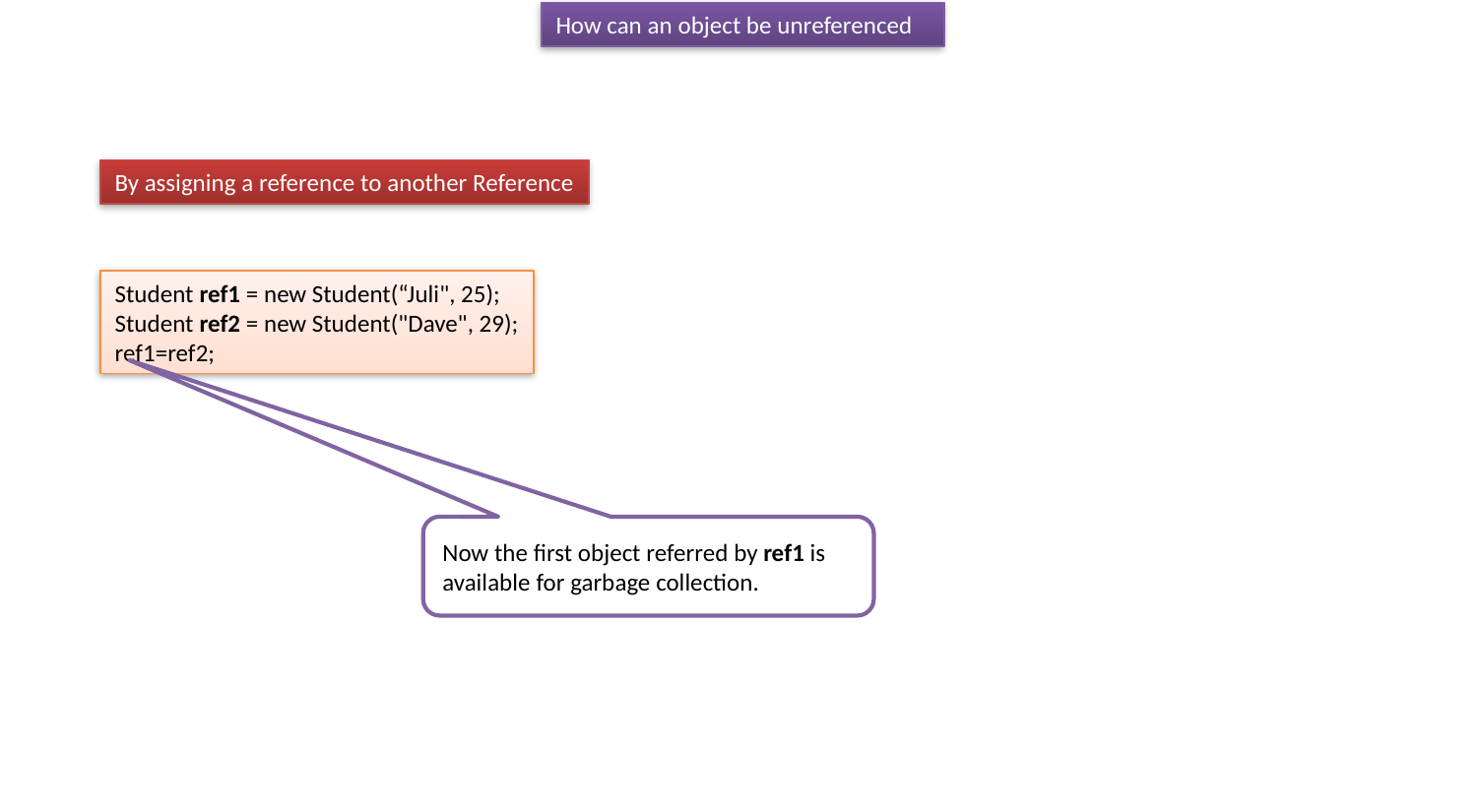

How can an object be unreferenced

By assigning a reference to another Reference
Student ref1 = new Student(“Juli", 25);
Student ref2 = new Student("Dave", 29);
ref1=ref2;
Now the first object referred by ref1 is
available for garbage collection.